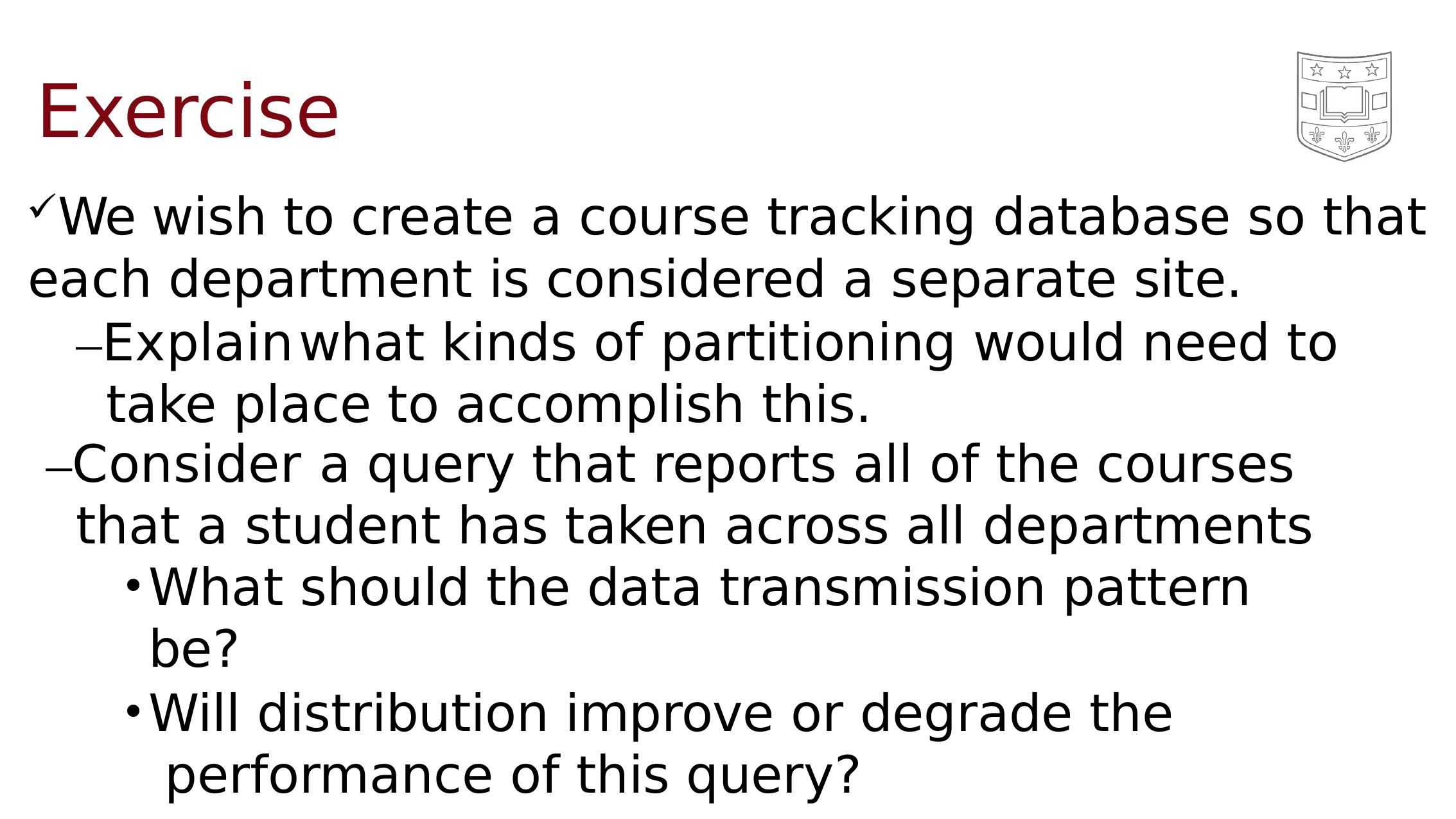

# Exercise
We wish to create a course tracking database so that  each department is considered a separate site.
–Explain	what kinds of partitioning would need to  take place to accomplish this.
–Consider a query that reports all of the courses
that a student has taken across all departments
What should the data transmission pattern be?
Will distribution improve or degrade the  performance of this query?